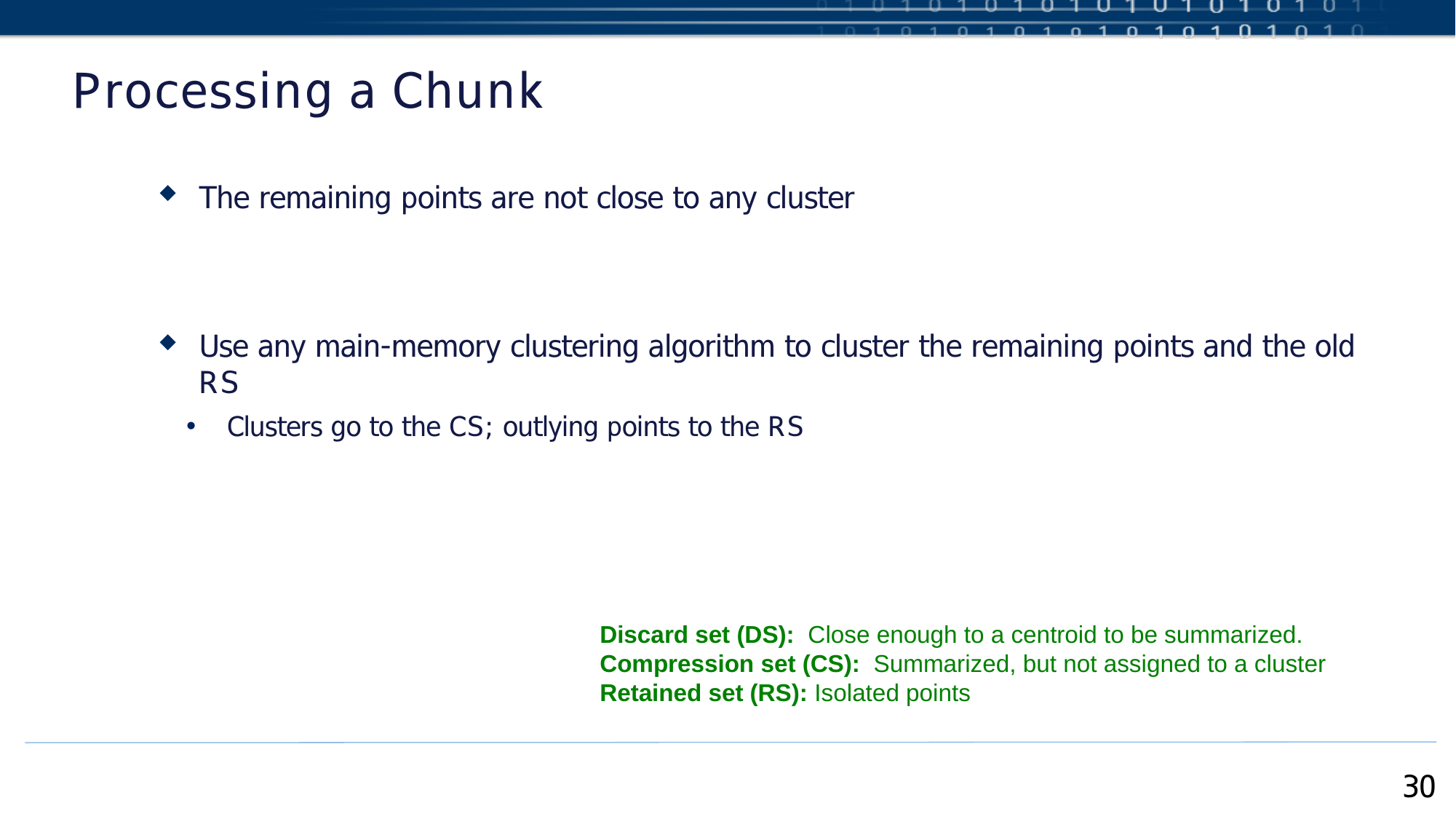

# Processing a Chunk
The remaining points are not close to any cluster

Use any main-memory clustering algorithm to cluster the remaining points and the old RS
Clusters go to the CS; outlying points to the RS
Discard set (DS):  Close enough to a centroid to be summarized.
Compression set (CS):  Summarized, but not assigned to a cluster
Retained set (RS): Isolated points
30